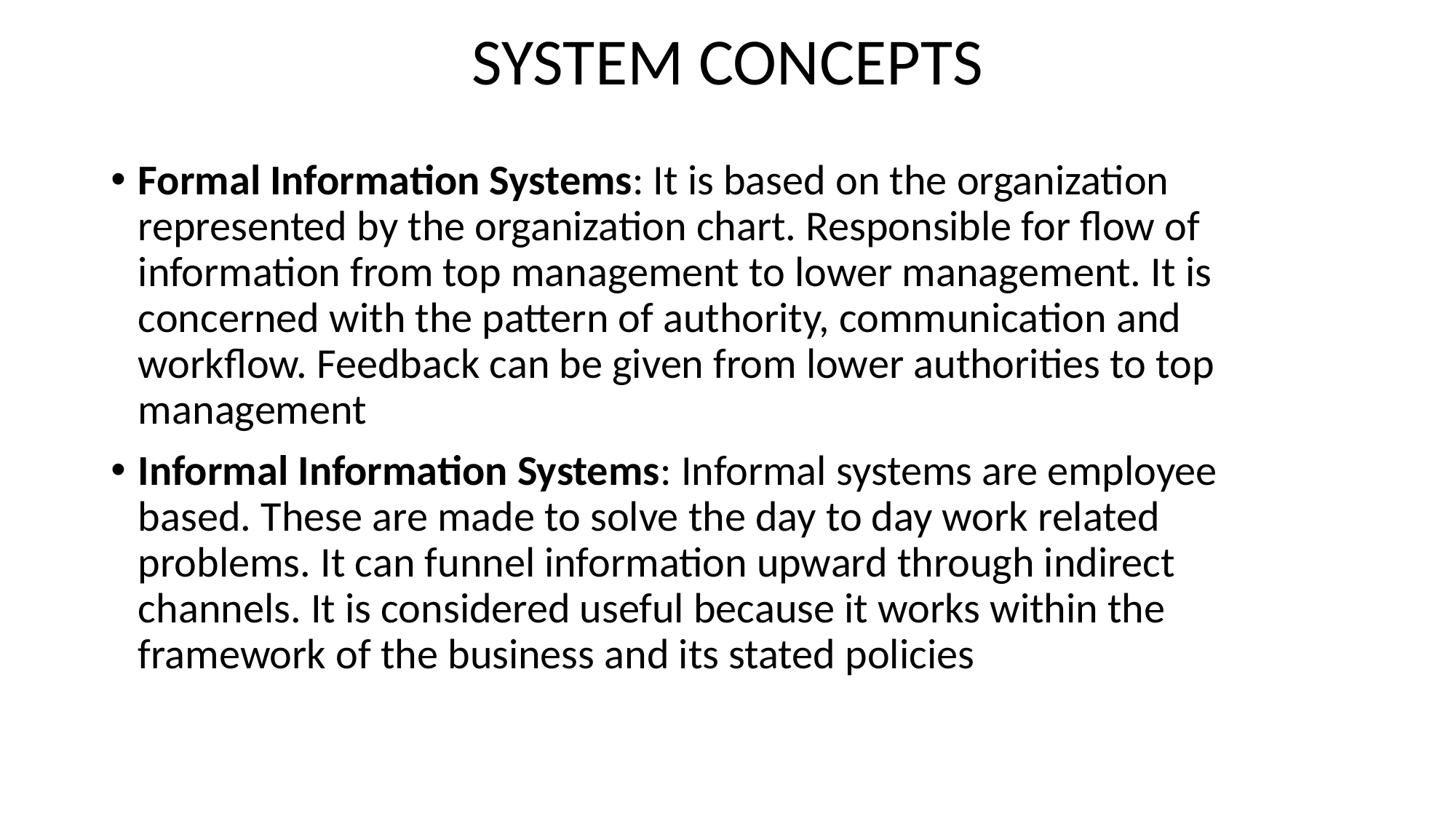

# SYSTEM CONCEPTS
Formal Information Systems: It is based on the organization represented by the organization chart. Responsible for flow of information from top management to lower management. It is concerned with the pattern of authority, communication and workflow. Feedback can be given from lower authorities to top management
Informal Information Systems: Informal systems are employee based. These are made to solve the day to day work related problems. It can funnel information upward through indirect channels. It is considered useful because it works within the framework of the business and its stated policies